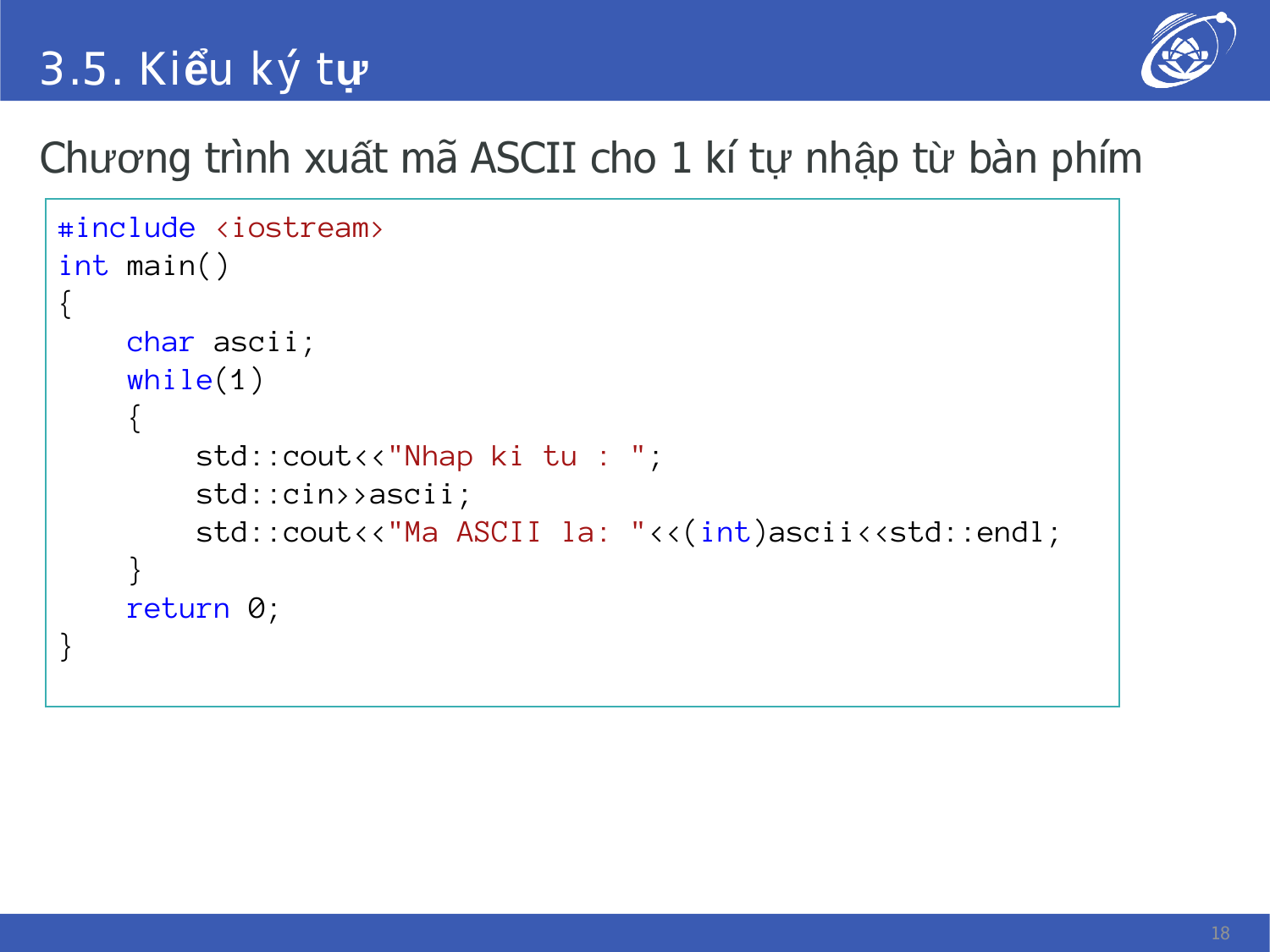

# 3.5. Kiểu ký tự
Chương trình xuất mã ASCII cho 1 kí tự nhập từ bàn phím
#include <iostream>
int main()
{
    char ascii;
    while(1)
    {
        std::cout<<"Nhap ki tu : ";
        std::cin>>ascii;
        std::cout<<"Ma ASCII la: "<<(int)ascii<<std::endl;
    }
    return 0;
}

18